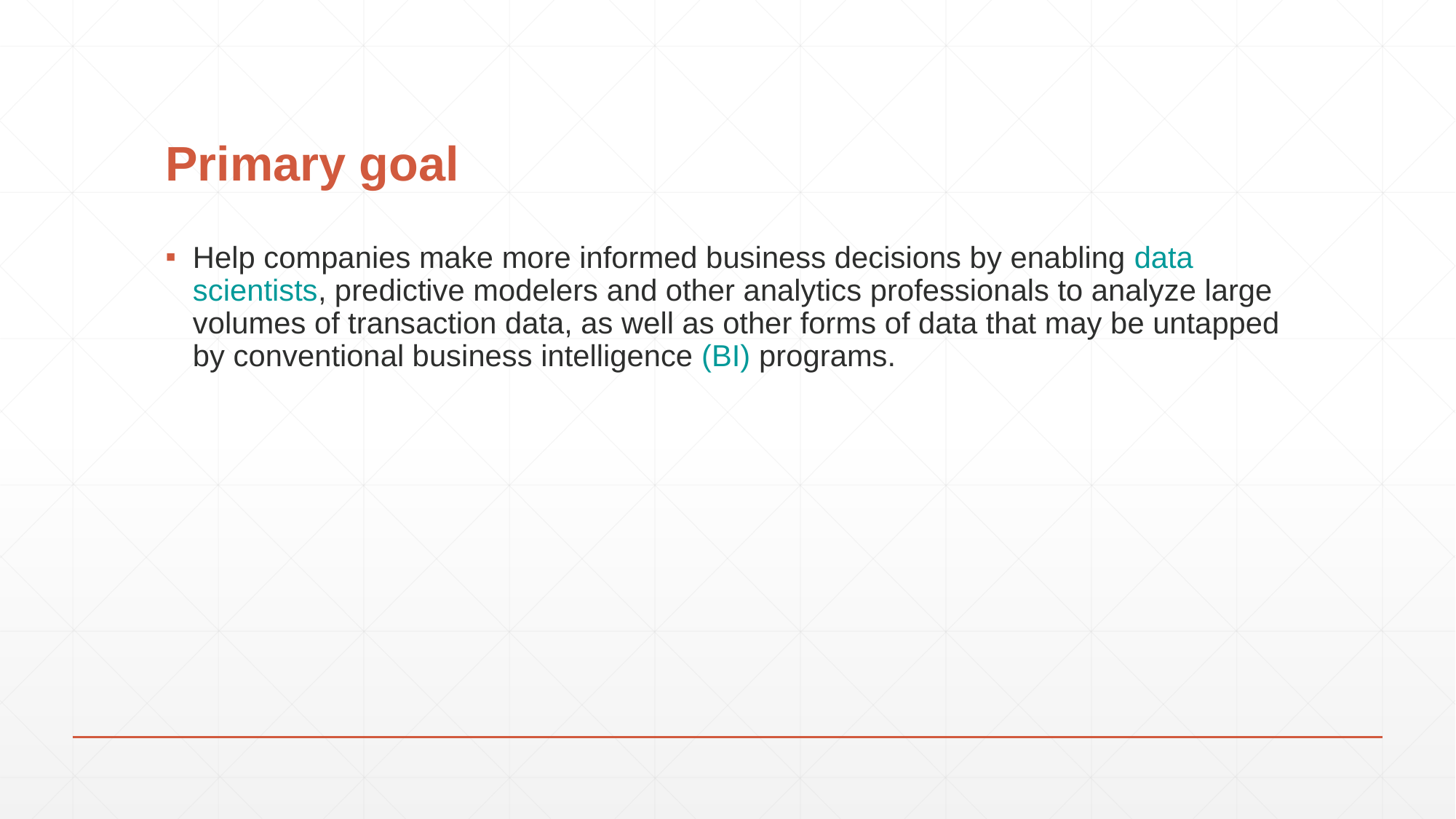

# Primary goal
Help companies make more informed business decisions by enabling data scientists, predictive modelers and other analytics professionals to analyze large volumes of transaction data, as well as other forms of data that may be untapped by conventional business intelligence (BI) programs.